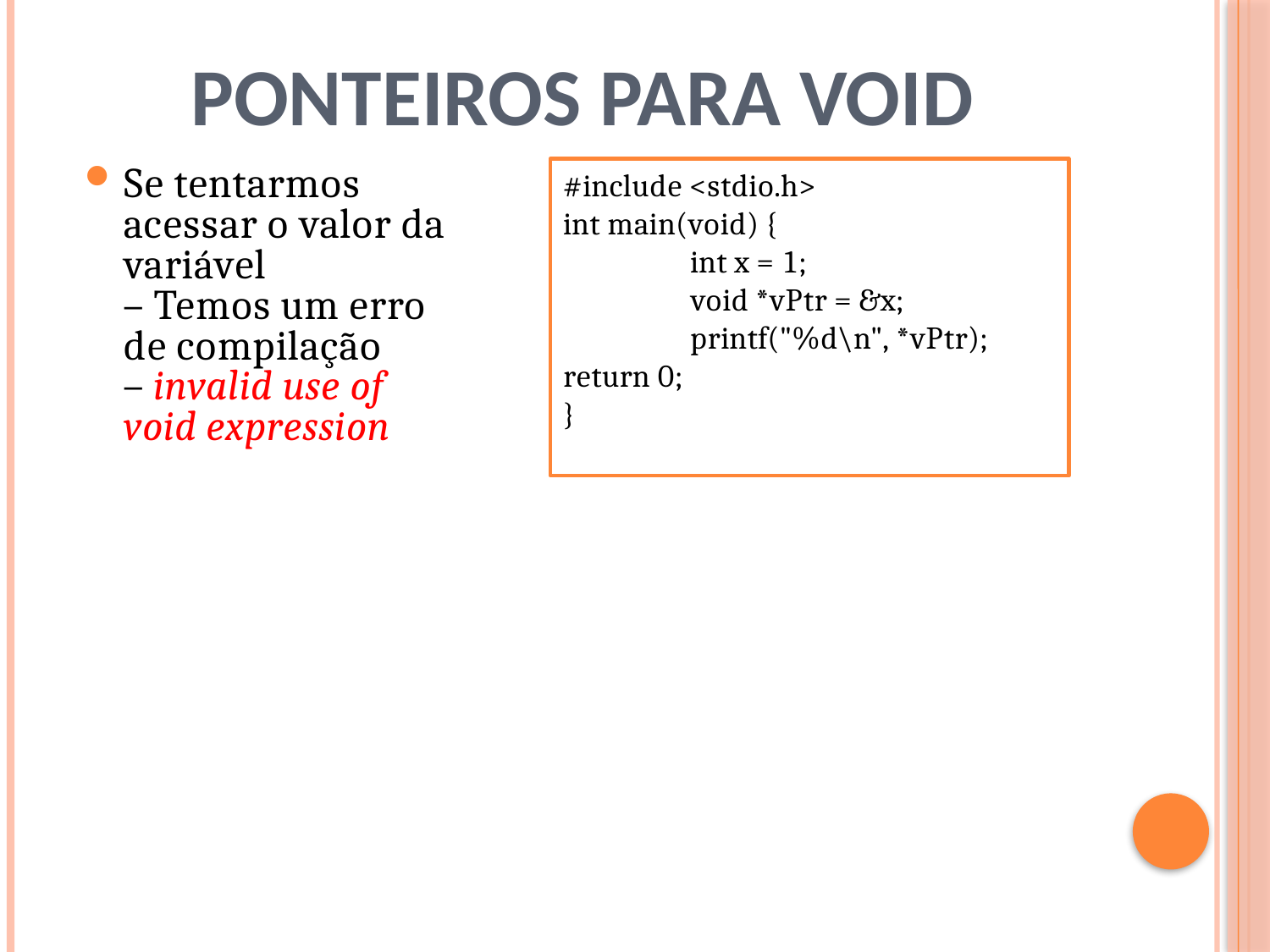

# Ponteiros para Void
Se tentarmos
acessar o valor da
variável
– Temos um erro
de compilação
– invalid use of
void expression

#include <stdio.h>
int main(void) {
	int x = 1;
	void *vPtr = &x;
	printf("%d\n", *vPtr);
return 0;
}